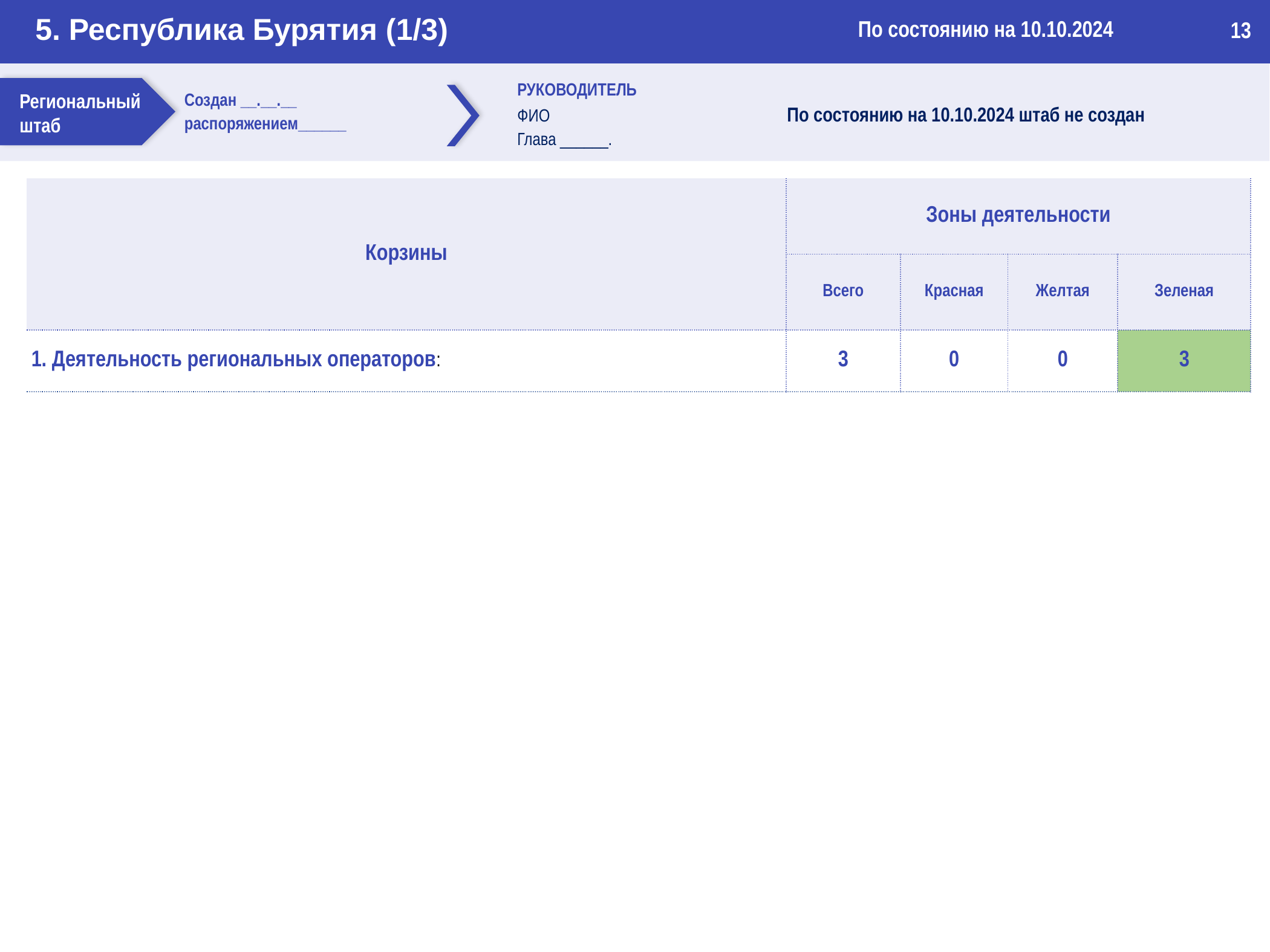

5. Республика Бурятия (1/3)
По состоянию на 10.10.2024
13

Региональный штаб
Создан __.__.__
распоряжением______

РУКОВОДИТЕЛЬ
ФИО                                                          По состоянию на 10.10.2024 штаб не создан
Глава ______.
| Корзины | Зоны деятельности |  |  |  |
| --- | --- | --- | --- | --- |
|  | Всего | Красная | Желтая | Зеленая |
| 1. Деятельность региональных операторов: | 3 | 0 | 0 | 3 |